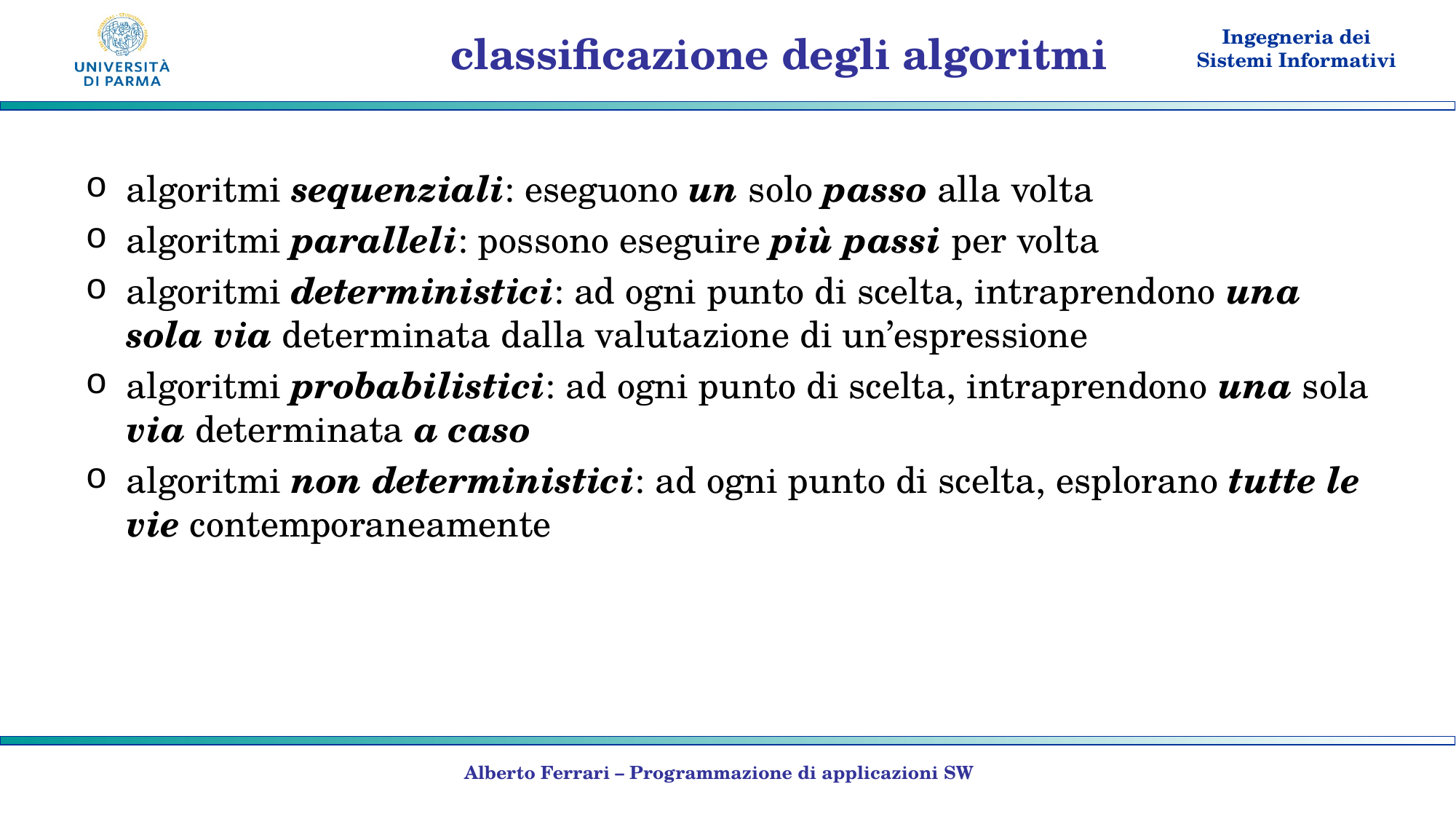

# classificazione degli algoritmi
algoritmi sequenziali: eseguono un solo passo alla volta
algoritmi paralleli: possono eseguire più passi per volta
algoritmi deterministici: ad ogni punto di scelta, intraprendono una sola via determinata dalla valutazione di un’espressione
algoritmi probabilistici: ad ogni punto di scelta, intraprendono una sola via determinata a caso
algoritmi non deterministici: ad ogni punto di scelta, esplorano tutte le vie contemporaneamente
Alberto Ferrari – Programmazione di applicazioni SW